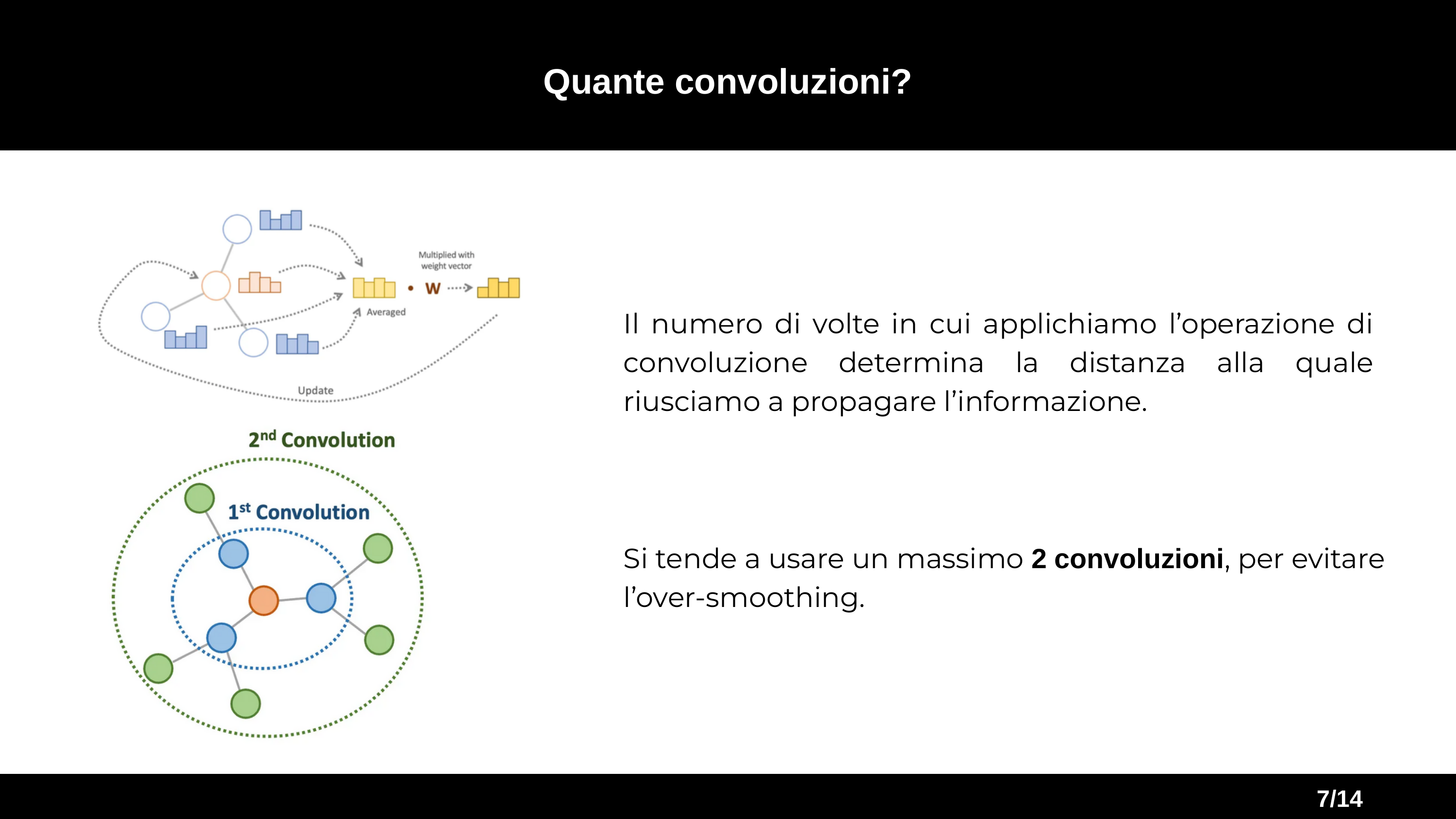

ININ
Quante convoluzioni?

ININ

Il numero di volte in cui applichiamo l’operazione di convoluzione determina la distanza alla quale riusciamo a propagare l’informazione.

Si tende a usare un massimo 2 convoluzioni, per evitare   l’over-smoothing.
7/14